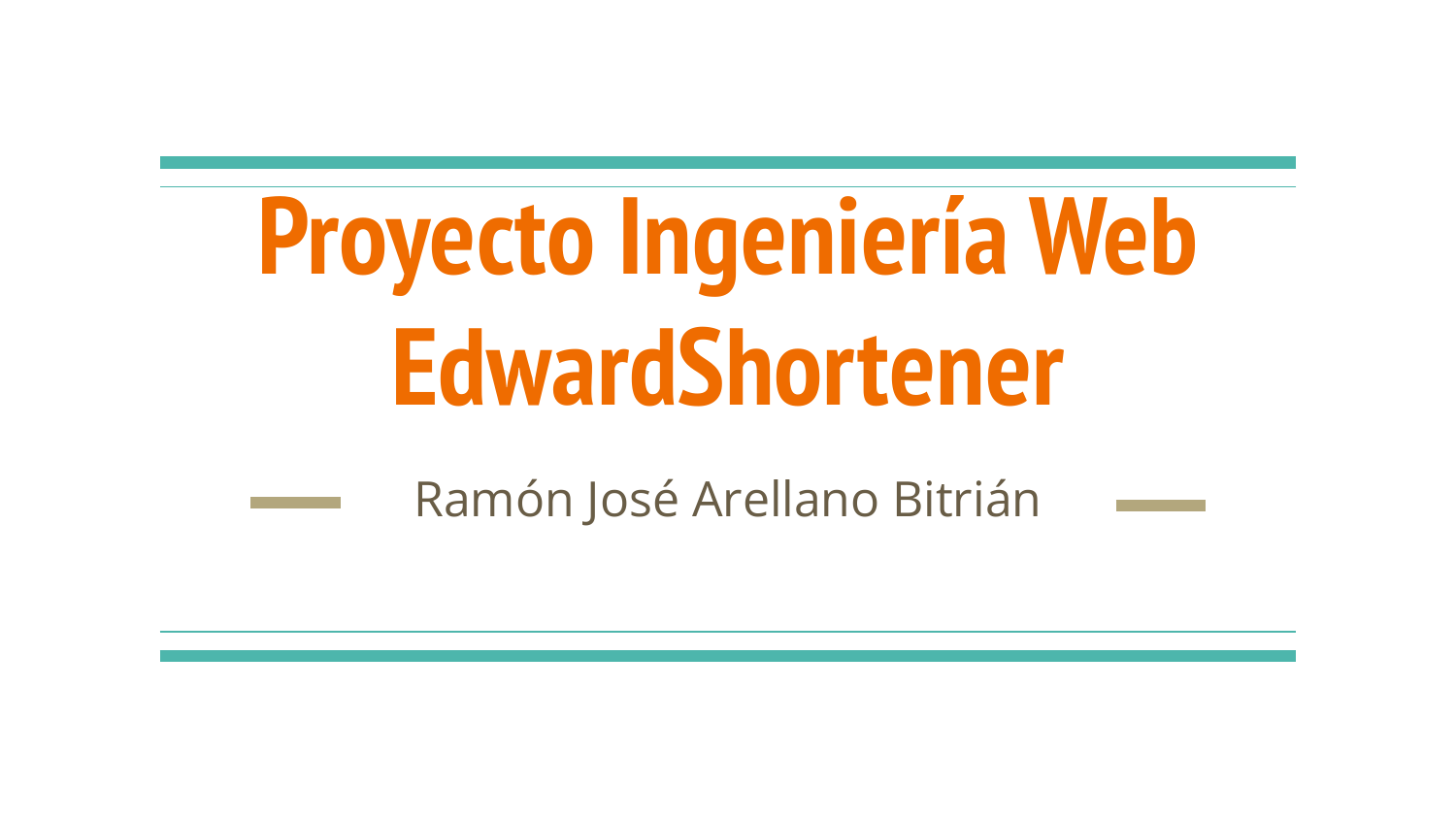

# Proyecto Ingeniería Web
EdwardShortener
Ramón José Arellano Bitrián